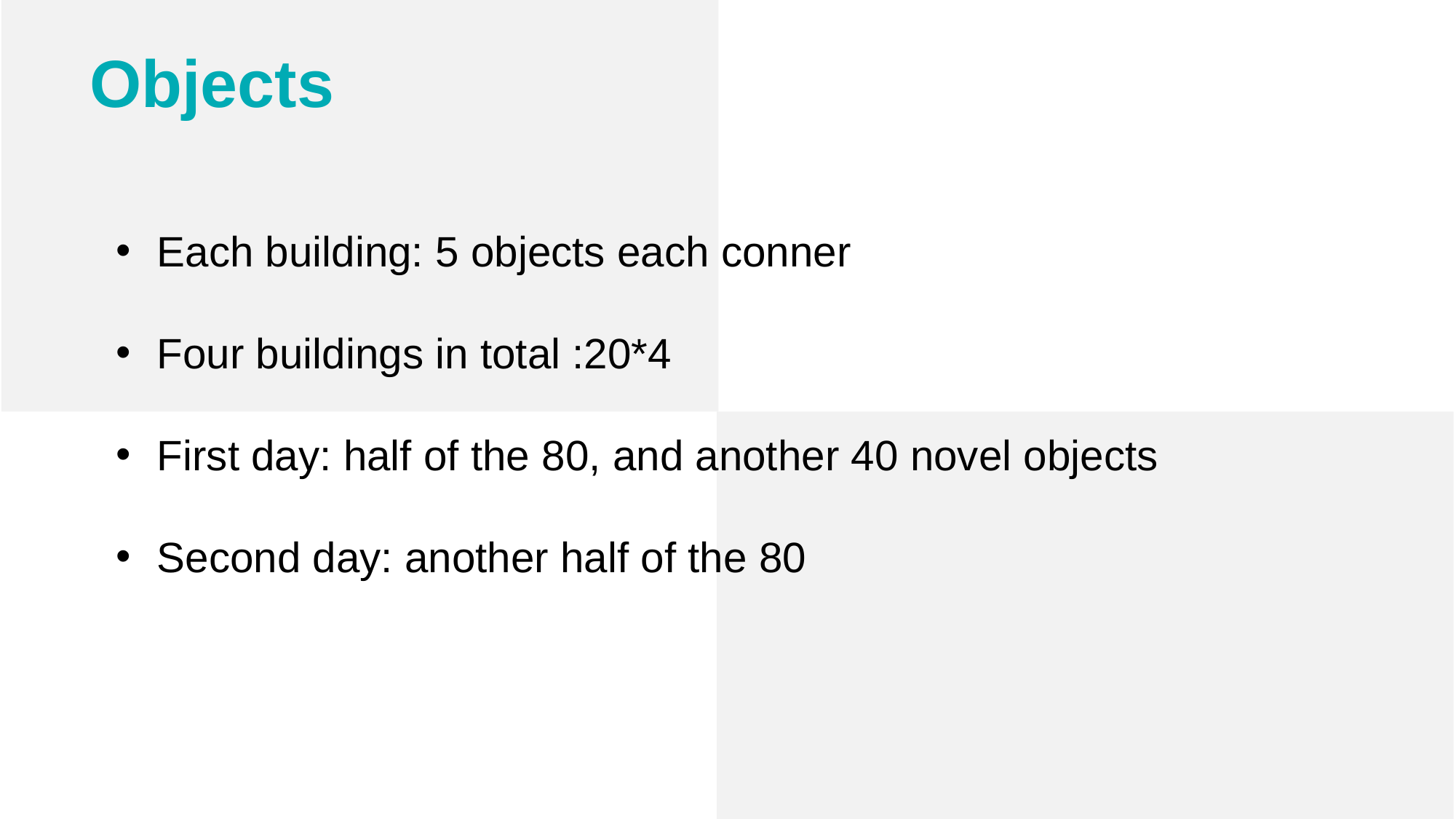

Objects
Each building: 5 objects each conner
Four buildings in total :20*4
First day: half of the 80, and another 40 novel objects
Second day: another half of the 80